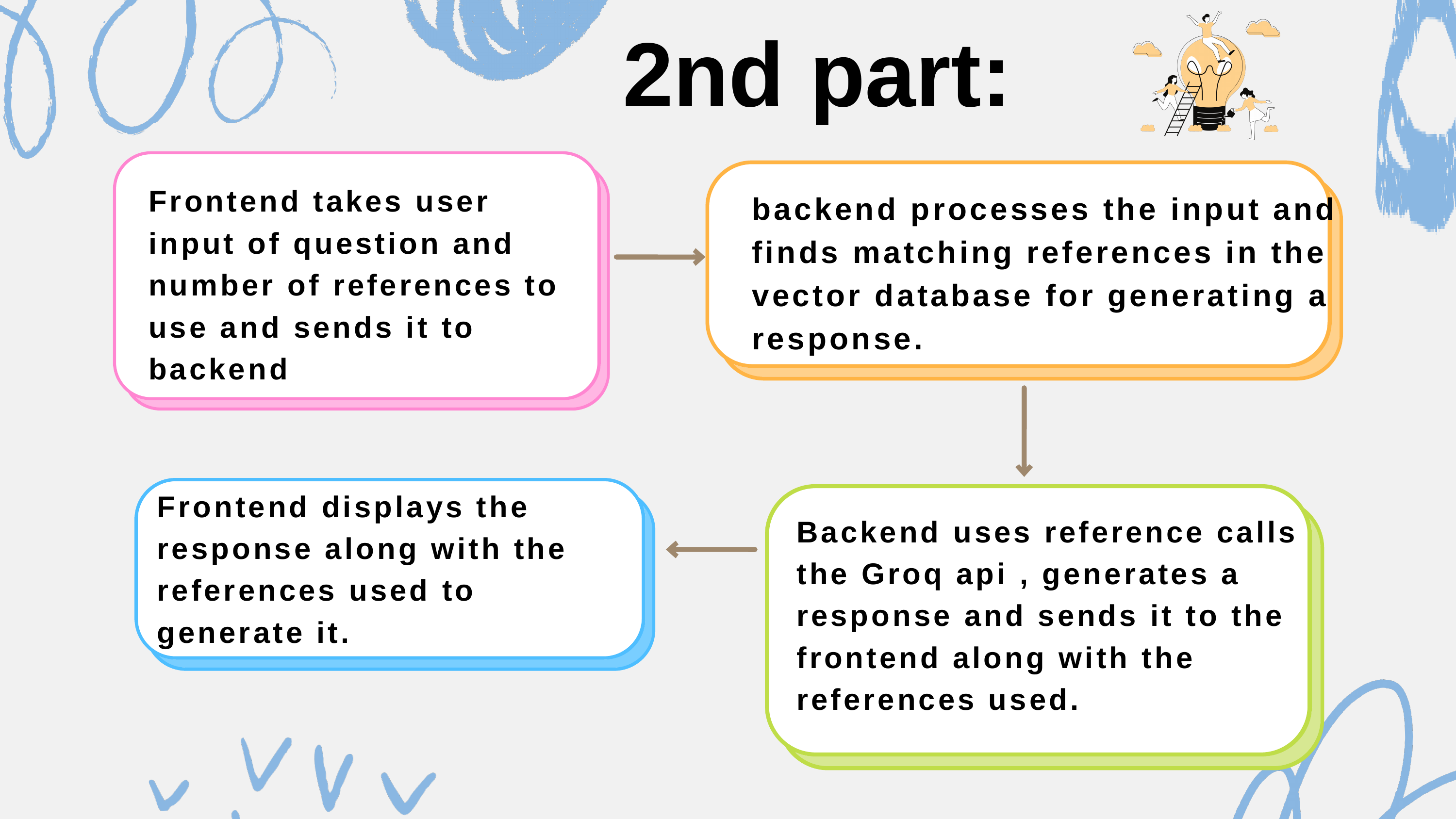

2nd part:

Frontend takes user input of question and number of references to use and sends it to backend
backend processes the input and finds matching references in the vector database for generating a response.

Frontend displays the response along with the references used to generate it.

Backend uses reference calls the Groq api , generates a response and sends it to the frontend along with the references used.